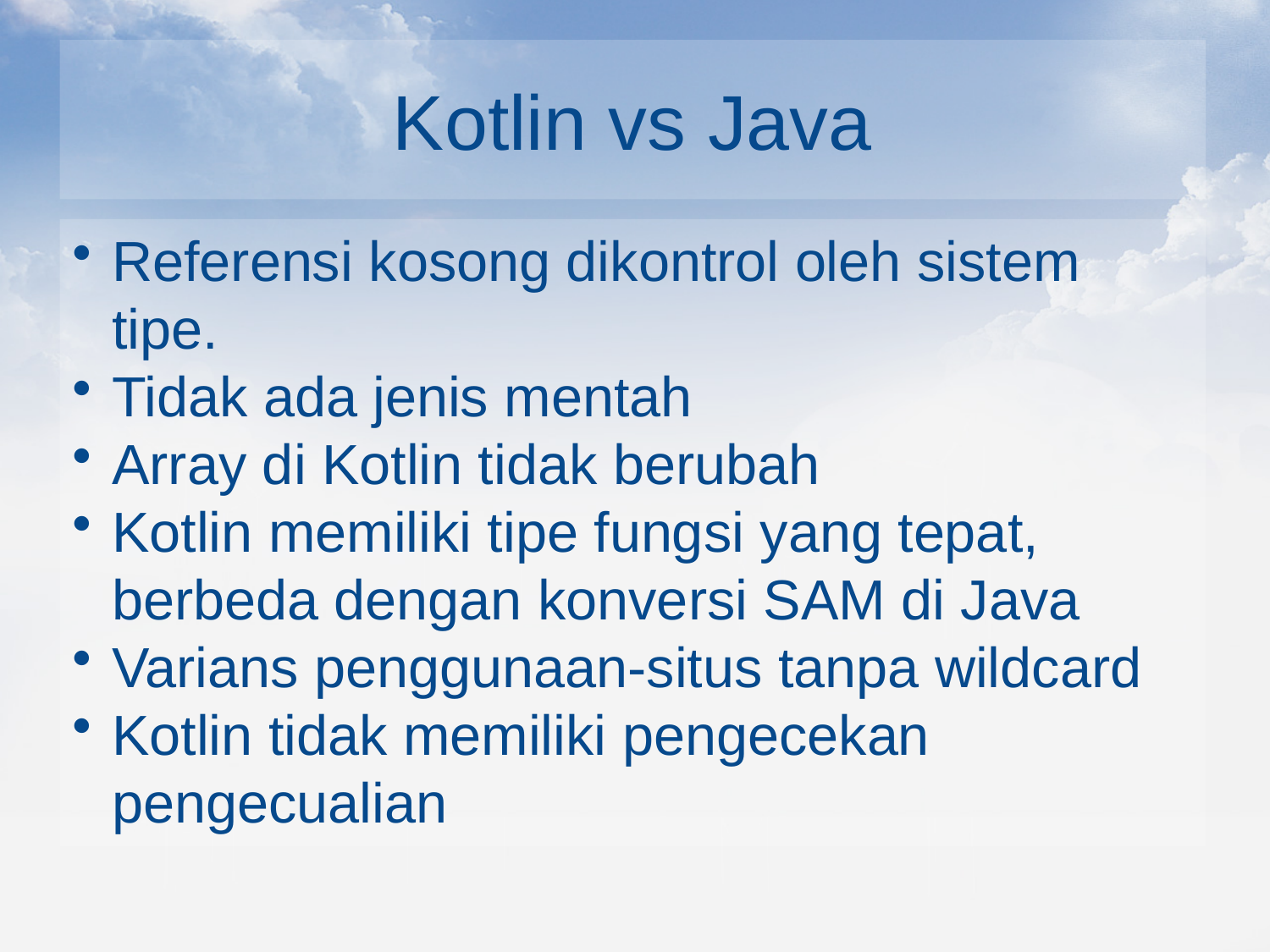

# Kotlin vs Java
Referensi kosong dikontrol oleh sistem tipe.
Tidak ada jenis mentah
Array di Kotlin tidak berubah
Kotlin memiliki tipe fungsi yang tepat, berbeda dengan konversi SAM di Java
Varians penggunaan-situs tanpa wildcard
Kotlin tidak memiliki pengecekan pengecualian